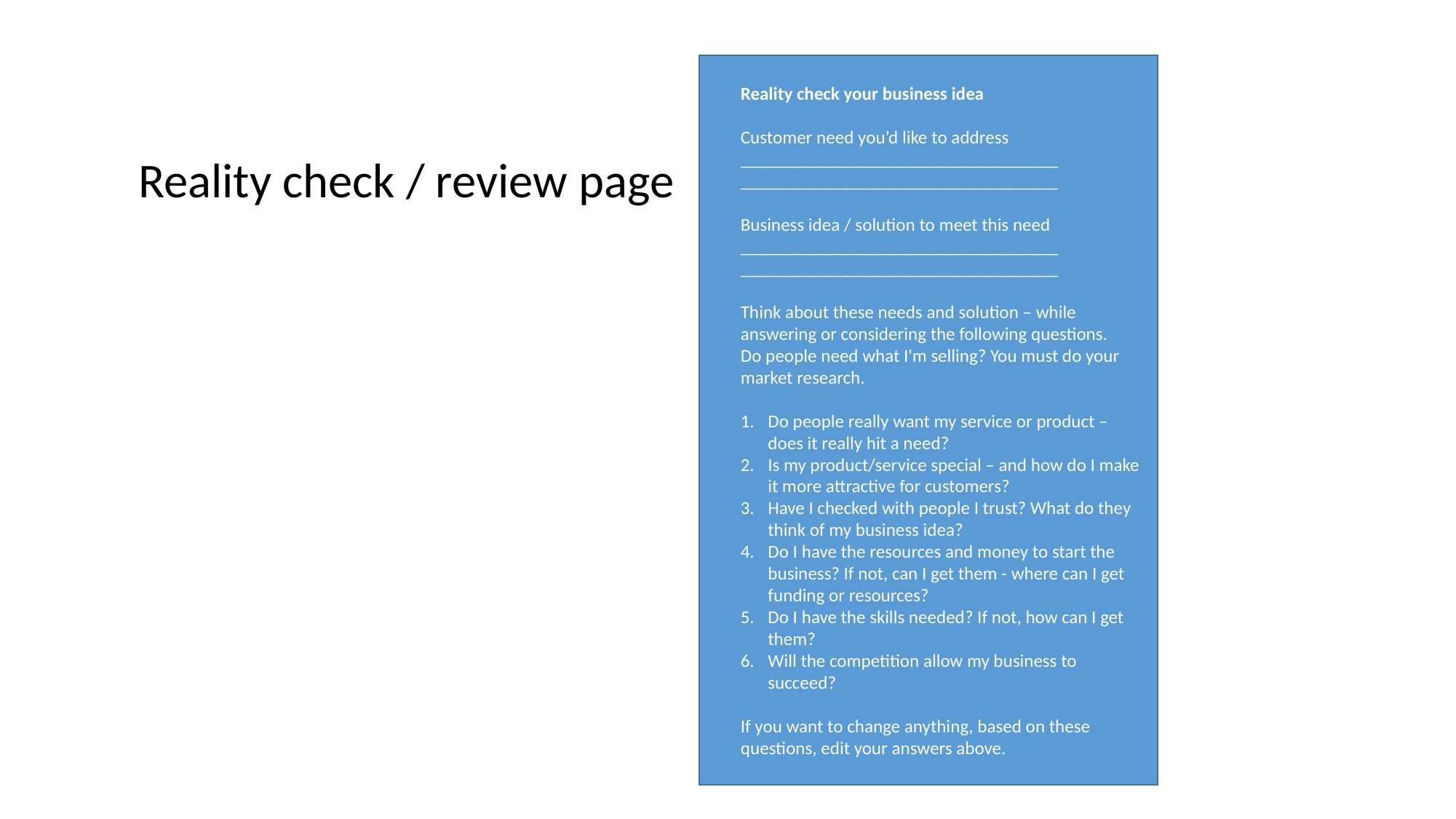

Reality check your business idea

Customer need you’d like to address ___________________________________
___________________________________

Business idea / solution to meet this need  ___________________________________
___________________________________

Think about these needs and solution – while answering or considering the following questions.
Do people need what I'm selling? You must do your market research.

Do people really want my service or product – does it really hit a need?
Is my product/service special – and how do I make it more attractive for customers?
Have I checked with people I trust? What do they think of my business idea?
Do I have the resources and money to start the business? If not, can I get them - where can I get funding or resources?
Do I have the skills needed? If not, how can I get them?
Will the competition allow my business to succeed?

If you want to change anything, based on these questions, edit your answers above.
Reality check / review page